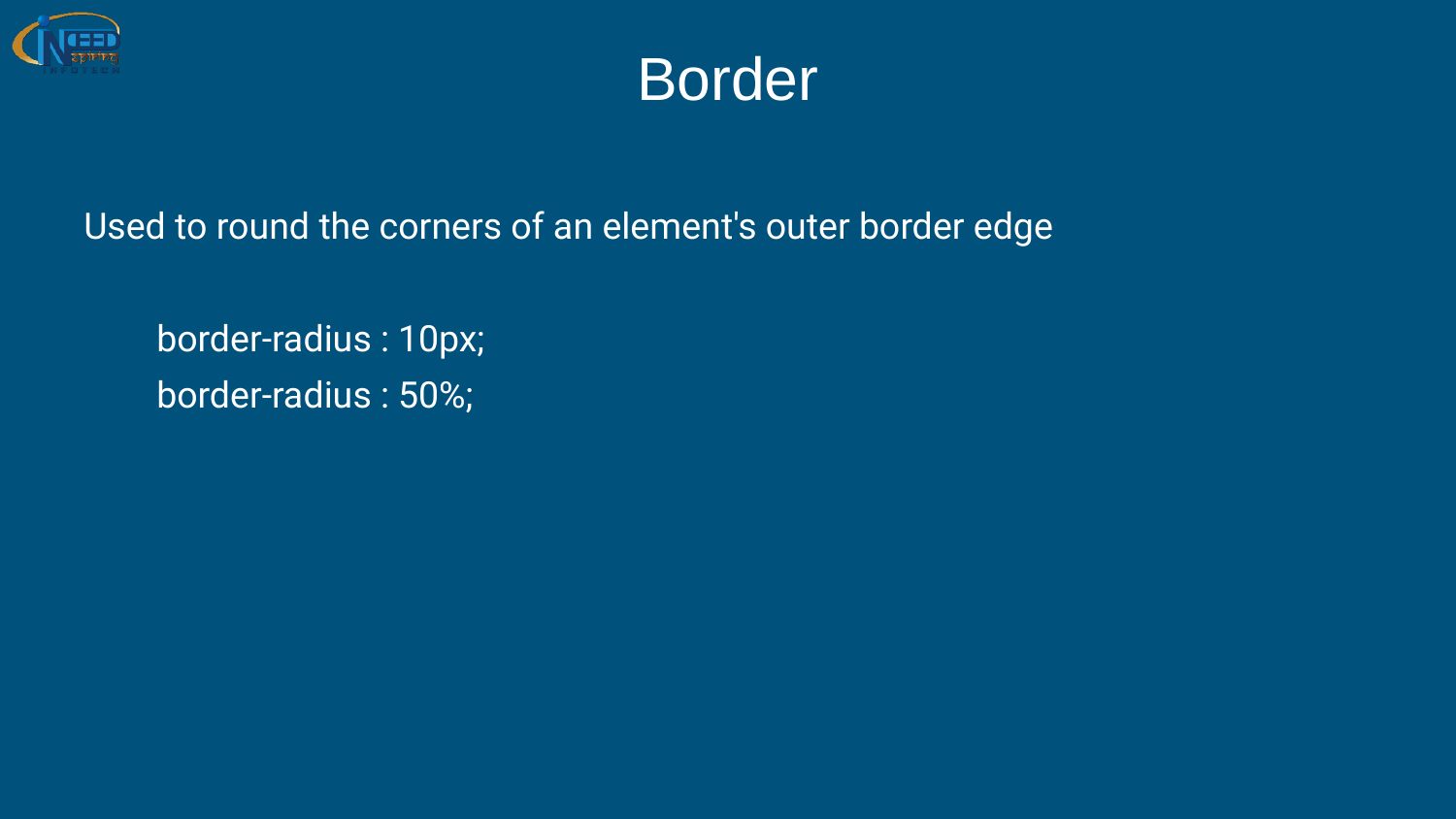

# Border

Used to round the corners of an element's outer border edge

border-radius : 10px;
border-radius : 50%;